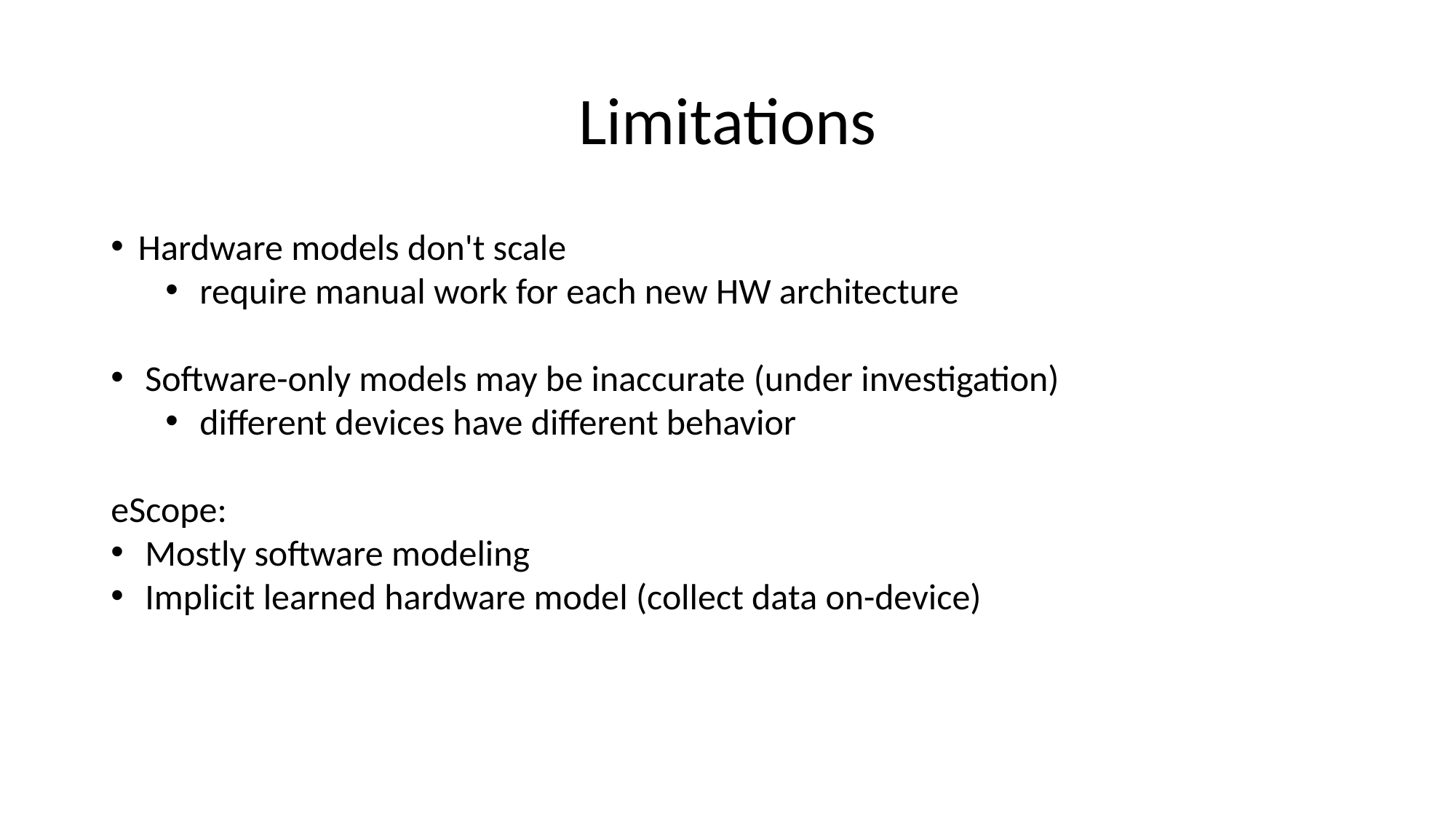

# Limitations
Hardware models don't scale
require manual work for each new HW architecture

Software-only models may be inaccurate (under investigation)
different devices have different behavior

eScope:
Mostly software modeling
Implicit learned hardware model (collect data on-device)